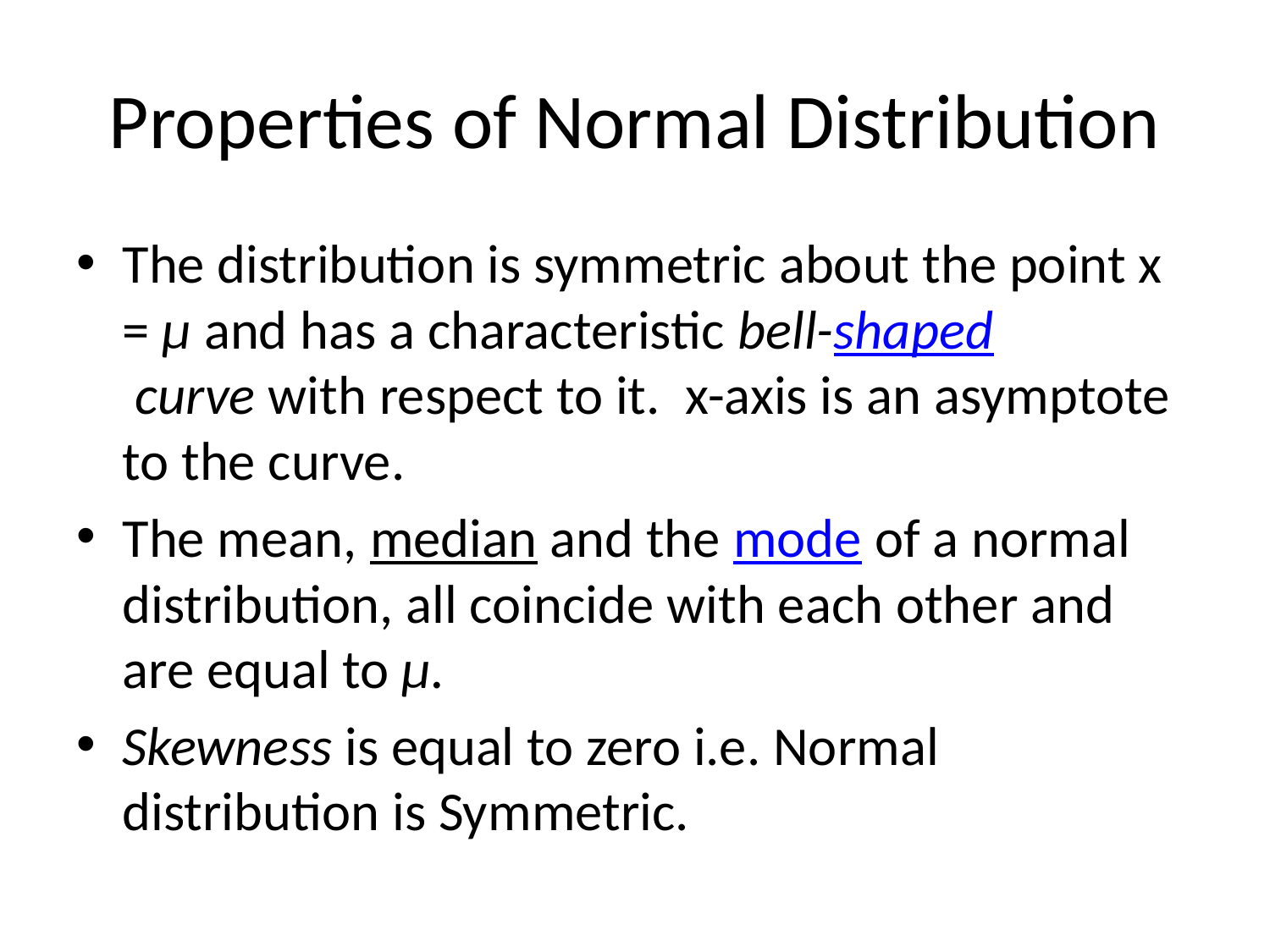

# Properties of Normal Distribution
The distribution is symmetric about the point x = μ and has a characteristic bell-shaped curve with respect to it.  x-axis is an asymptote to the curve.
The mean, median and the mode of a normal distribution, all coincide with each other and are equal to μ.
Skewness is equal to zero i.e. Normal distribution is Symmetric.